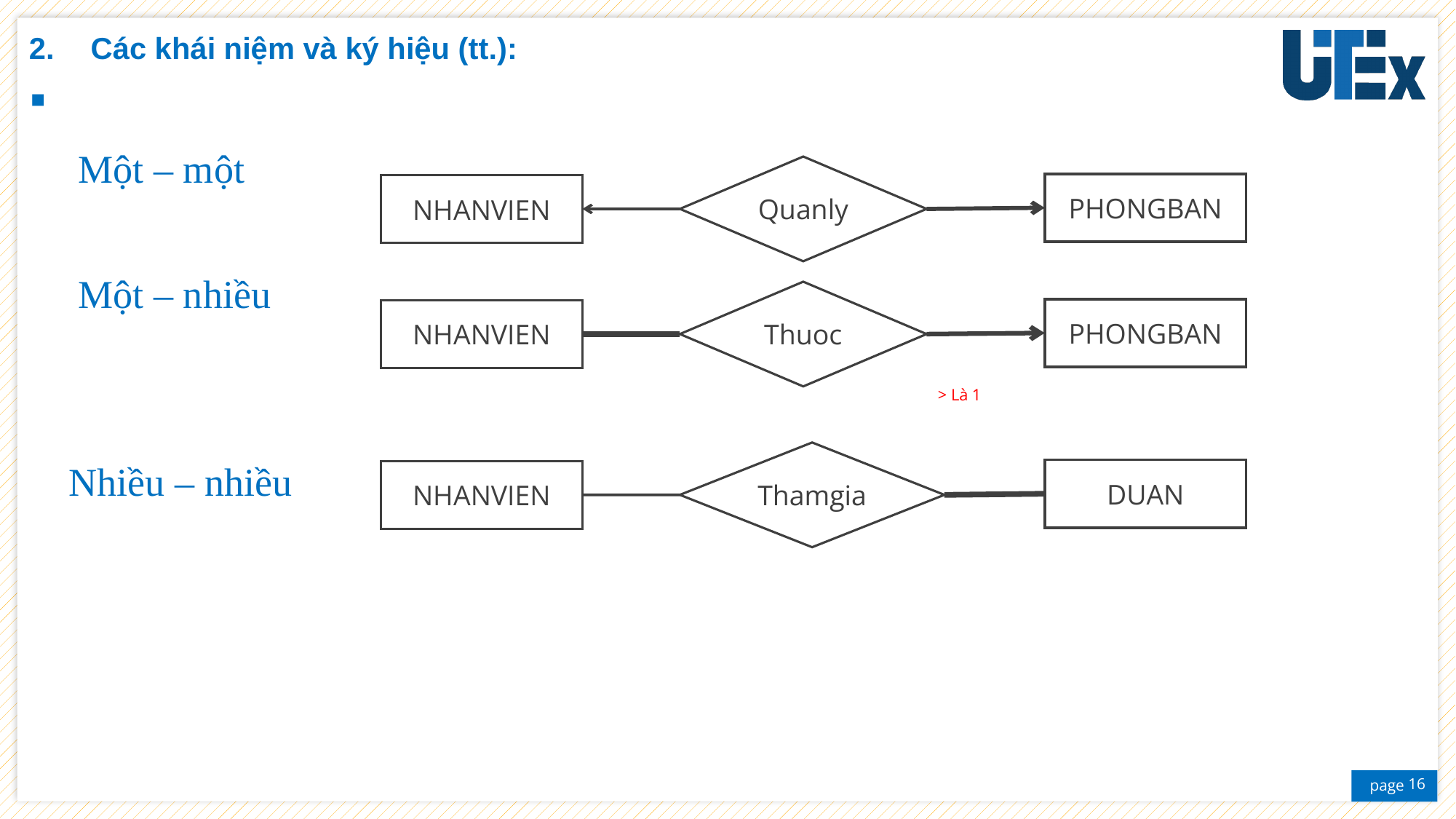

Các khái niệm và ký hiệu (tt.):

     Một – một

     Một – nhiều

    Nhiều – nhiều

Quanly
PHONGBAN
NHANVIEN
Thuoc
PHONGBAN
NHANVIEN
> Là 1
Thamgia
DUAN
NHANVIEN
16